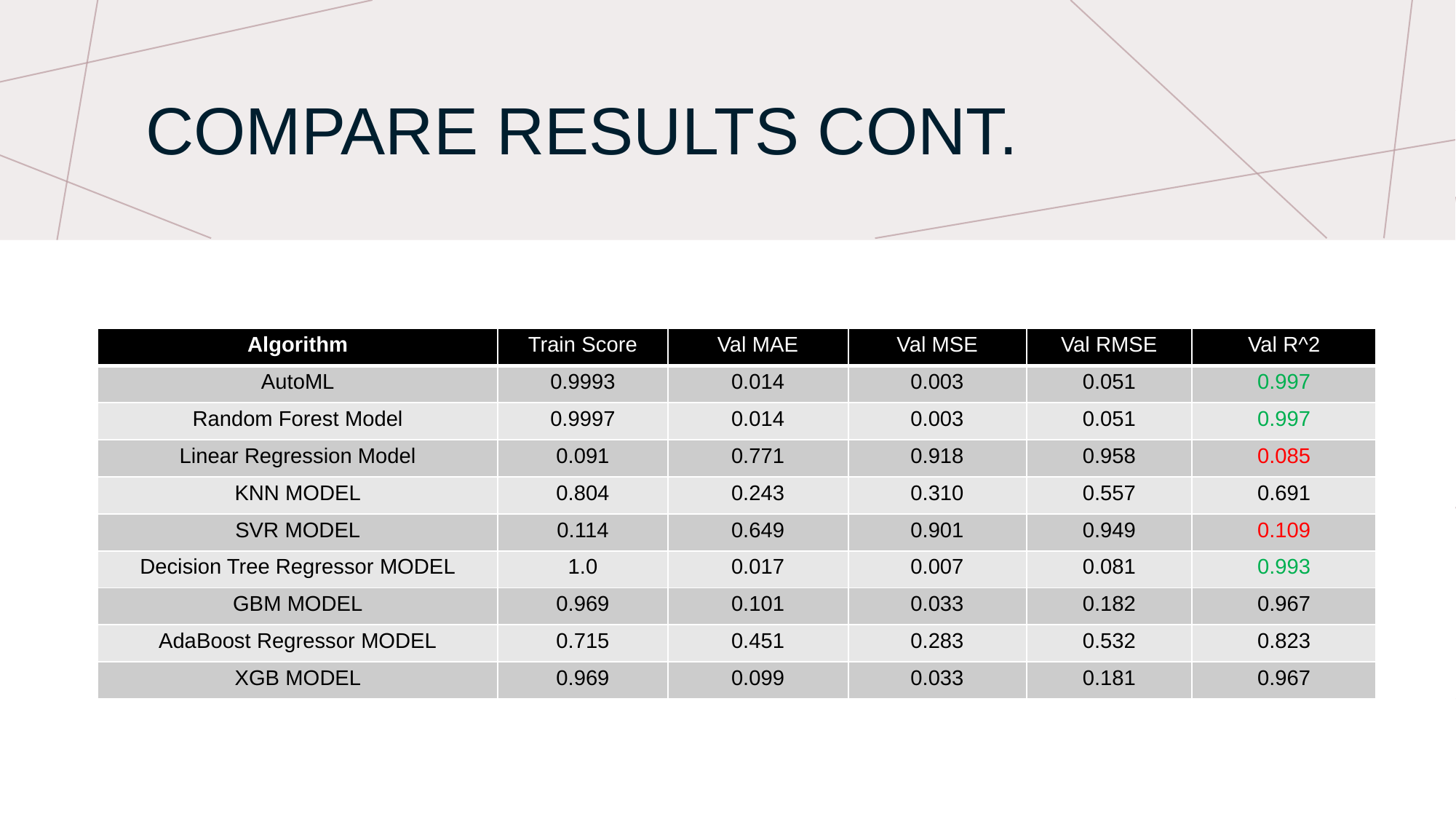

# Compare results cont.
| Algorithm | Train Score | Val MAE | Val MSE | Val RMSE | Val R^2 |
| --- | --- | --- | --- | --- | --- |
| AutoML | 0.9993 | 0.014 | 0.003 | 0.051 | 0.997 |
| Random Forest Model | 0.9997 | 0.014 | 0.003 | 0.051 | 0.997 |
| Linear Regression Model | 0.091 | 0.771 | 0.918 | 0.958 | 0.085 |
| KNN MODEL | 0.804 | 0.243 | 0.310 | 0.557 | 0.691 |
| SVR MODEL | 0.114 | 0.649 | 0.901 | 0.949 | 0.109 |
| Decision Tree Regressor MODEL | 1.0 | 0.017 | 0.007 | 0.081 | 0.993 |
| GBM MODEL | 0.969 | 0.101 | 0.033 | 0.182 | 0.967 |
| AdaBoost Regressor MODEL | 0.715 | 0.451 | 0.283 | 0.532 | 0.823 |
| XGB MODEL | 0.969 | 0.099 | 0.033 | 0.181 | 0.967 |